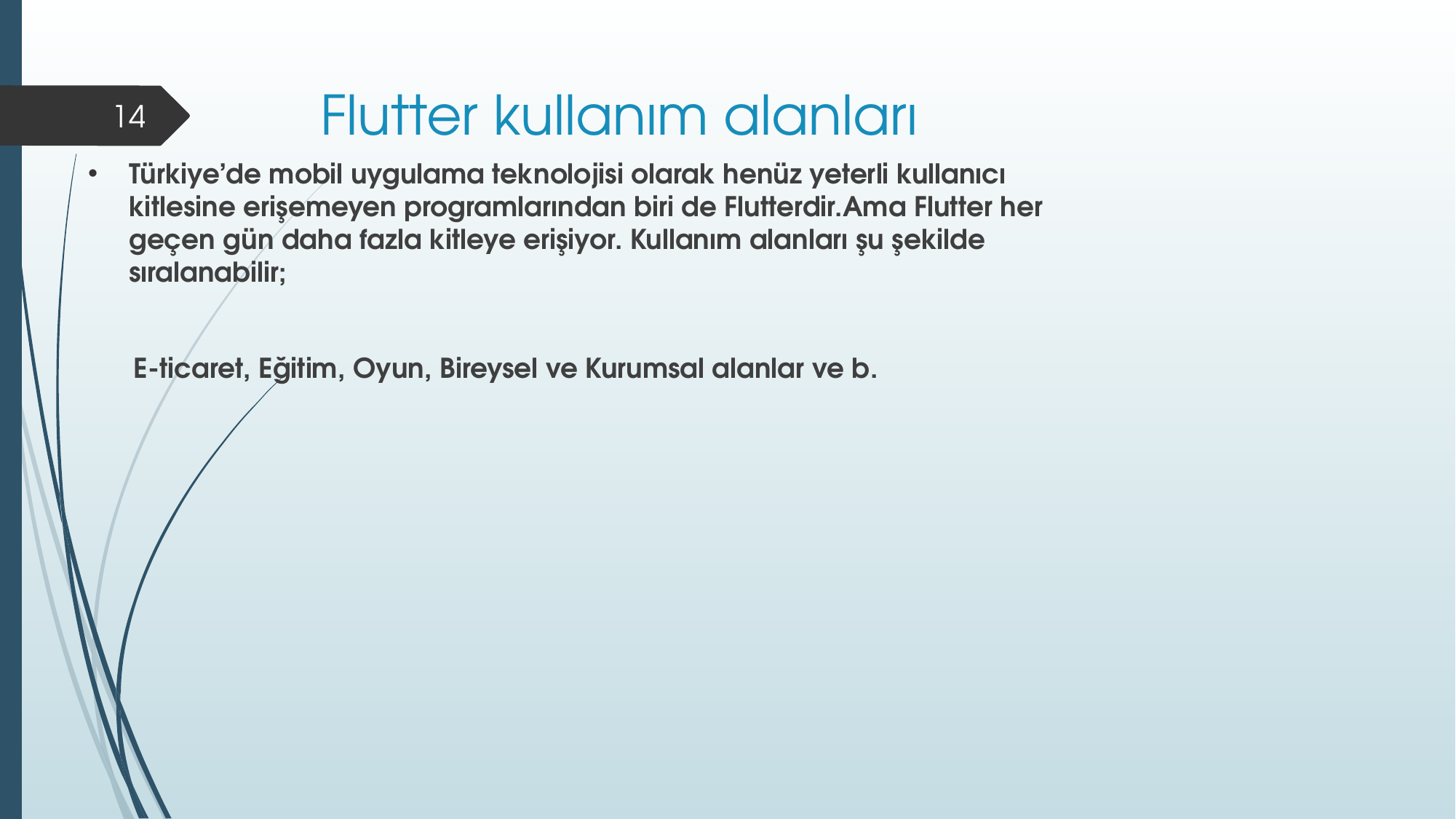

# Flutter kullanım alanları
14
Türkiye’de mobil uygulama teknolojisi olarak henüz yeterli kullanıcı kitlesine erişemeyen programlarından biri de Flutterdir.Ama Flutter her geçen gün daha fazla kitleye erişiyor. Kullanım alanları şu şekilde sıralanabilir;

      E-ticaret, Eğitim, Oyun, Bireysel ve Kurumsal alanlar ve b.